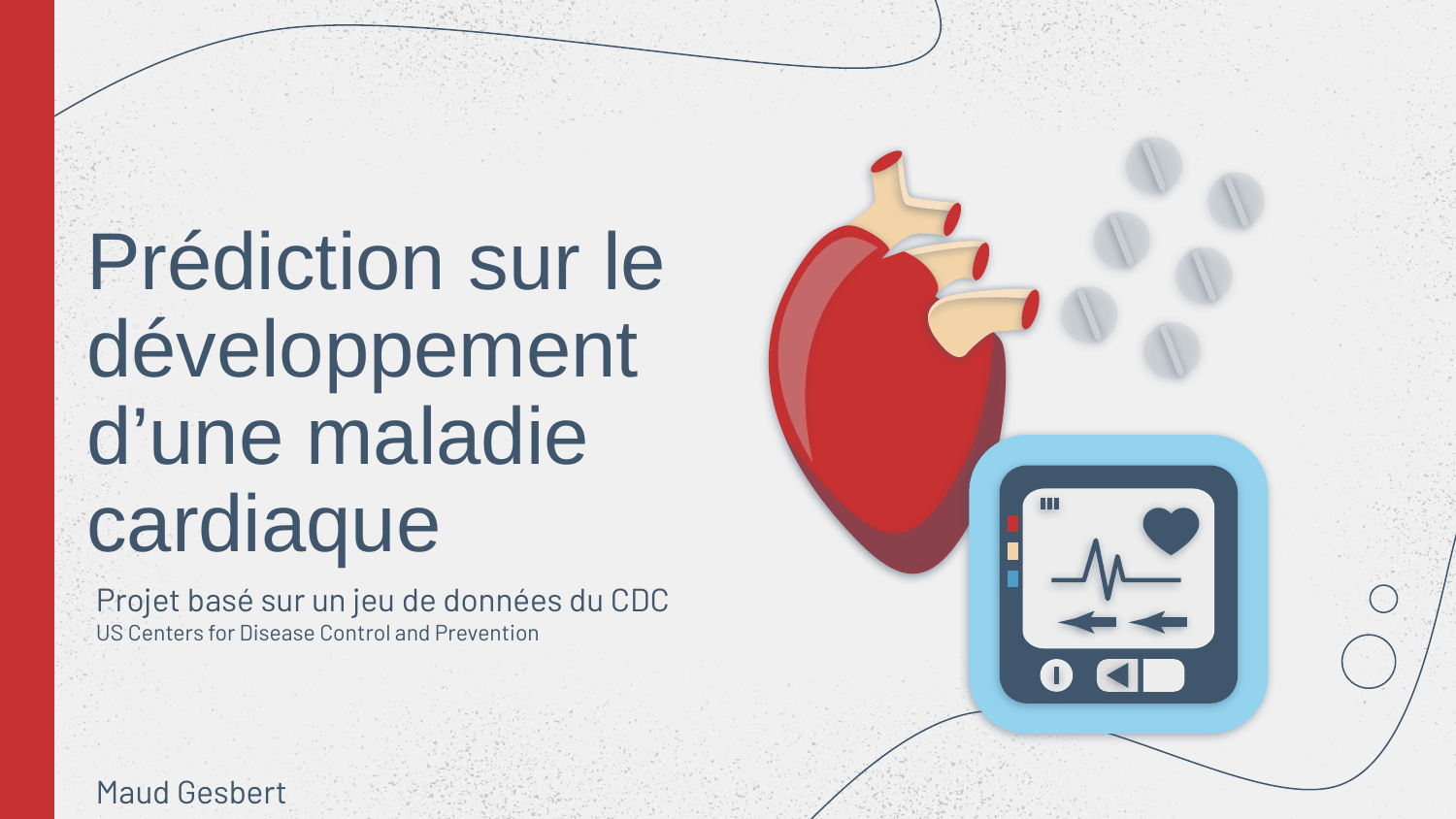

# Prédiction sur le développement d’une maladie cardiaque

Projet basé sur un jeu de données du CDC
US Centers for Disease Control and Prevention
Maud Gesbert